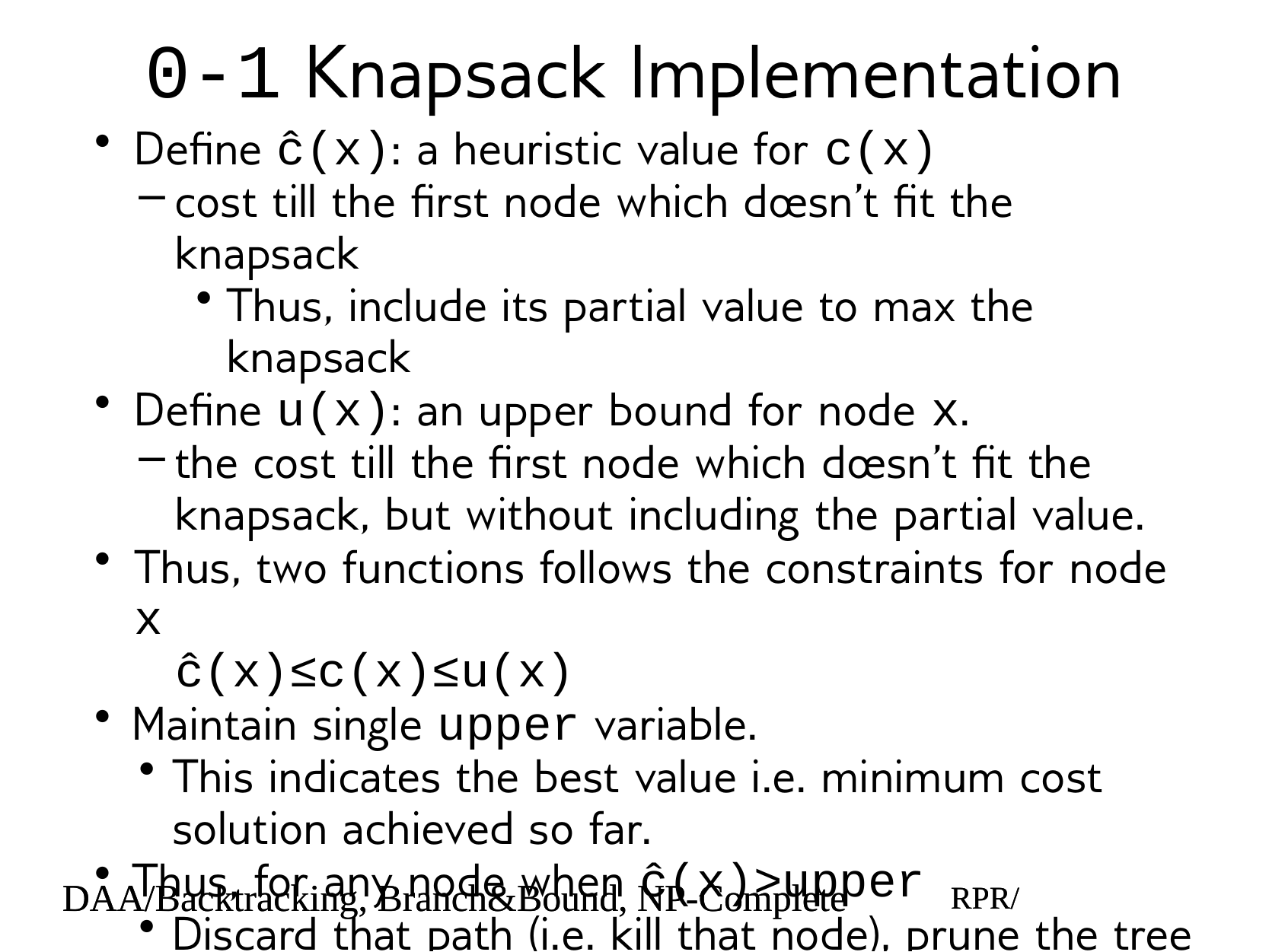

# 0-1 Knapsack Implementation
Define ĉ(x): a heuristic value for c(x)
cost till the first node which doesn’t fit the knapsack
Thus, include its partial value to max the knapsack
Define u(x): an upper bound for node x.
the cost till the first node which doesn’t fit the knapsack, but without including the partial value.
Thus, two functions follows the constraints for node x
ĉ(x)≤c(x)≤u(x)
Maintain single upper variable.
This indicates the best value i.e. minimum cost solution achieved so far.
Thus, for any node when ĉ(x)>upper
Discard that path (i.e. kill that node), prune the tree
DAA/Backtracking, Branch&Bound, NP-Complete
RPR/
6